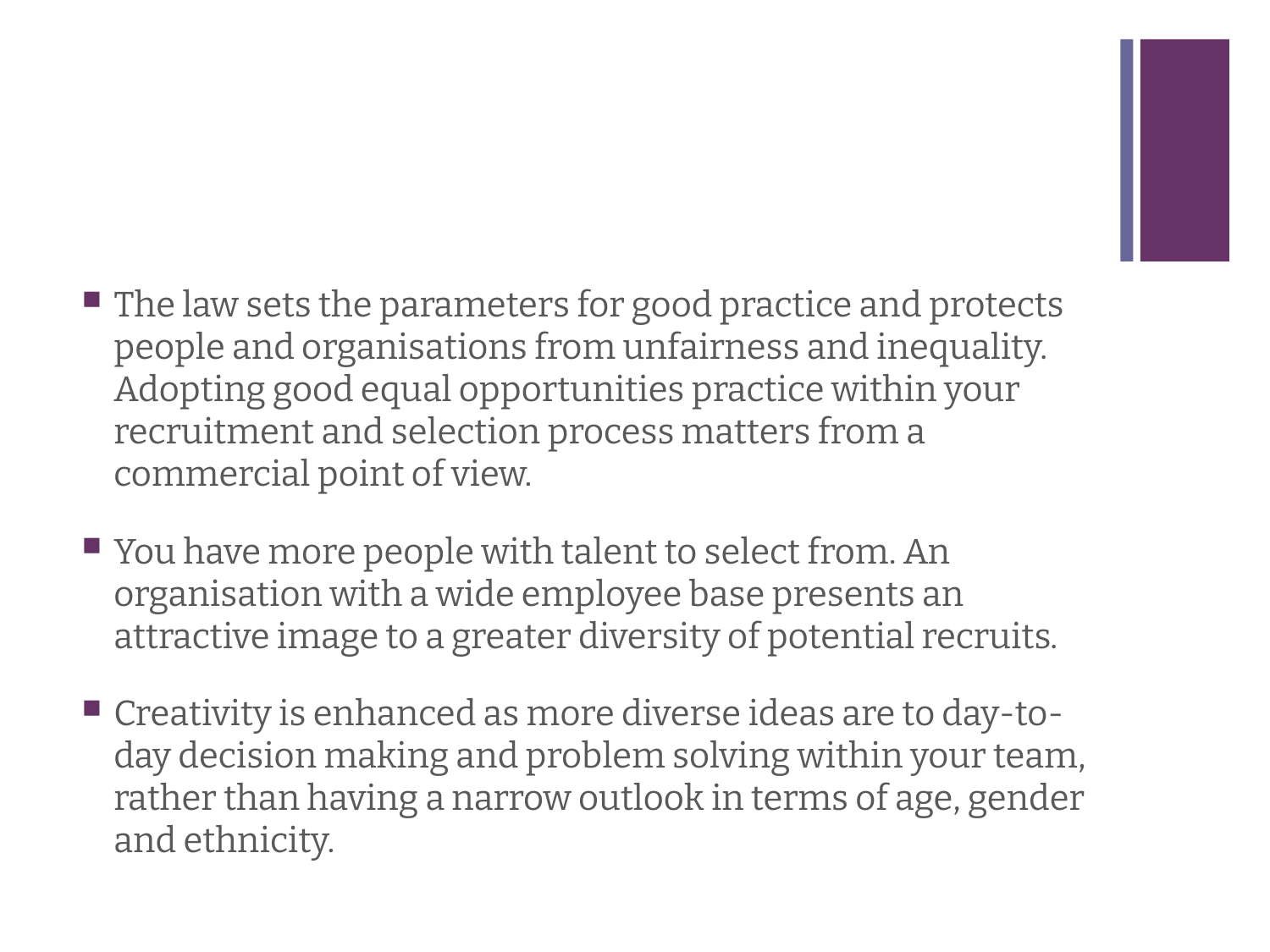

#
The law sets the parameters for good practice and protects people and organisations from unfairness and inequality. Adopting good equal opportunities practice within your recruitment and selection process matters from a commercial point of view.
You have more people with talent to select from. An organisation with a wide employee base presents an attractive image to a greater diversity of potential recruits.
Creativity is enhanced as more diverse ideas are to day-to-day decision making and problem solving within your team, rather than having a narrow outlook in terms of age, gender and ethnicity.